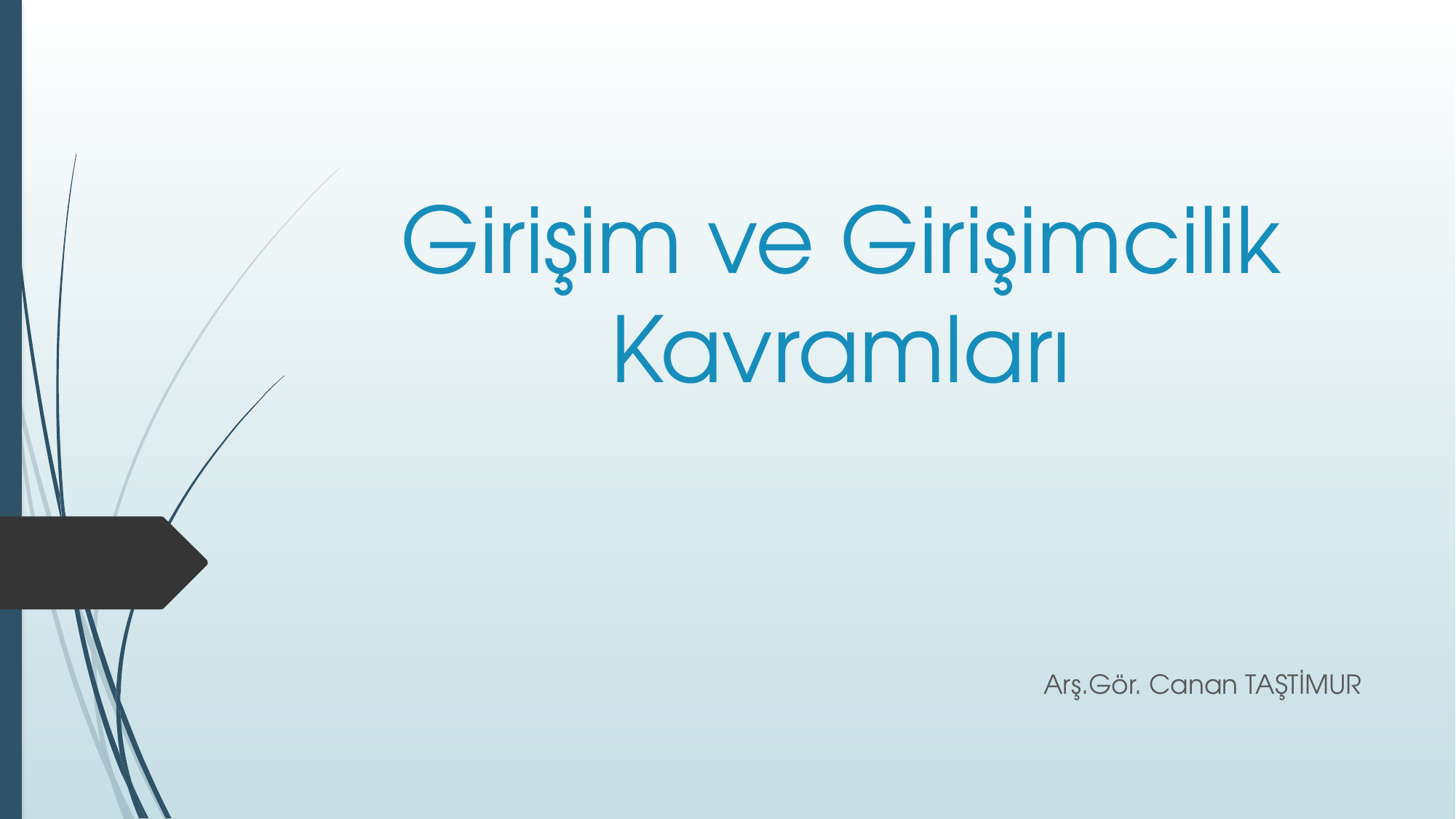

# Girişim ve Girişimcilik Kavramları

Arş.Gör. Canan TAŞTİMUR